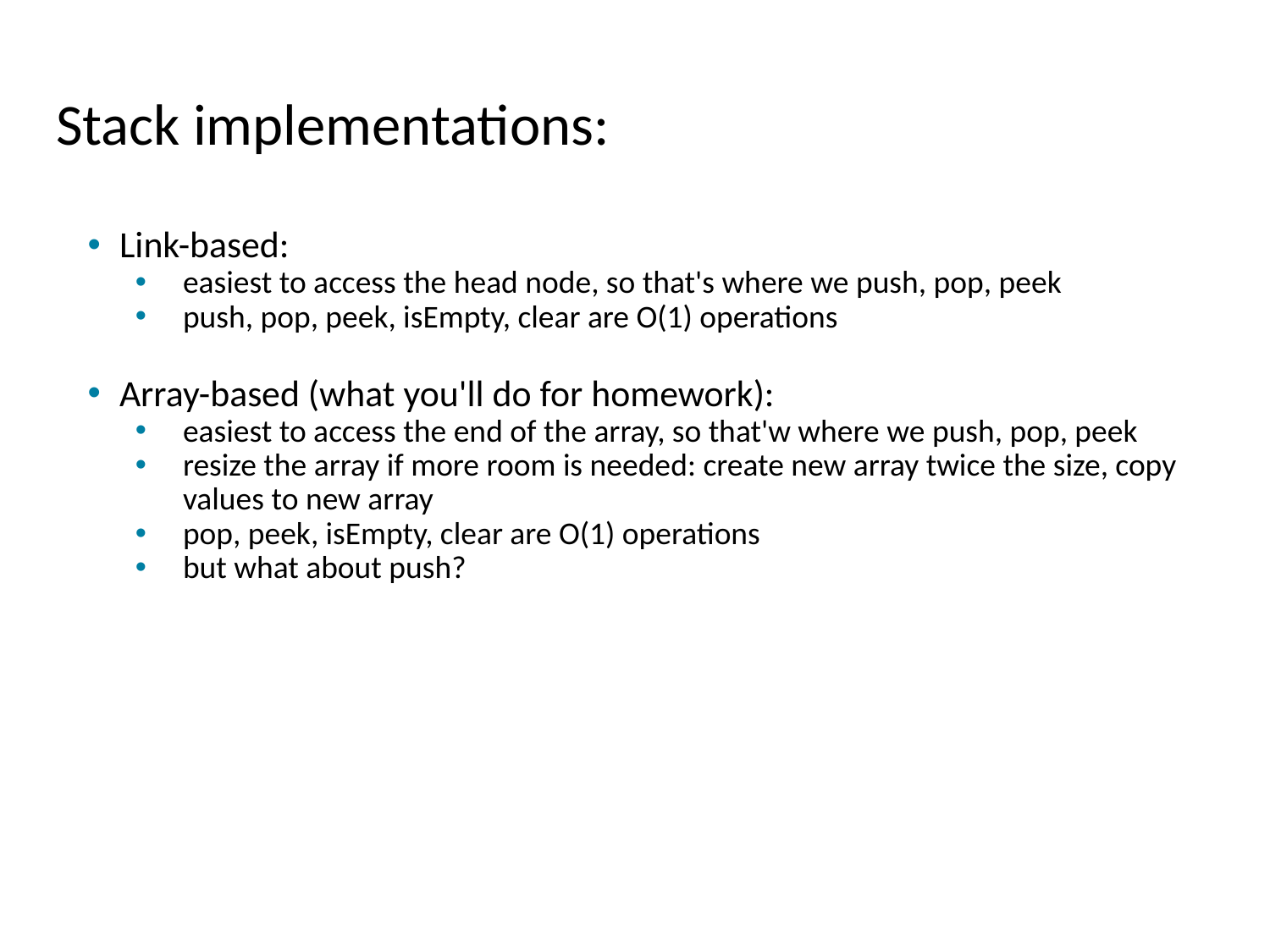

# Stack implementations:
Link-based:
easiest to access the head node, so that's where we push, pop, peek
push, pop, peek, isEmpty, clear are O(1) operations

Array-based (what you'll do for homework):
easiest to access the end of the array, so that'w where we push, pop, peek
resize the array if more room is needed: create new array twice the size, copy values to new array
pop, peek, isEmpty, clear are O(1) operations
but what about push?